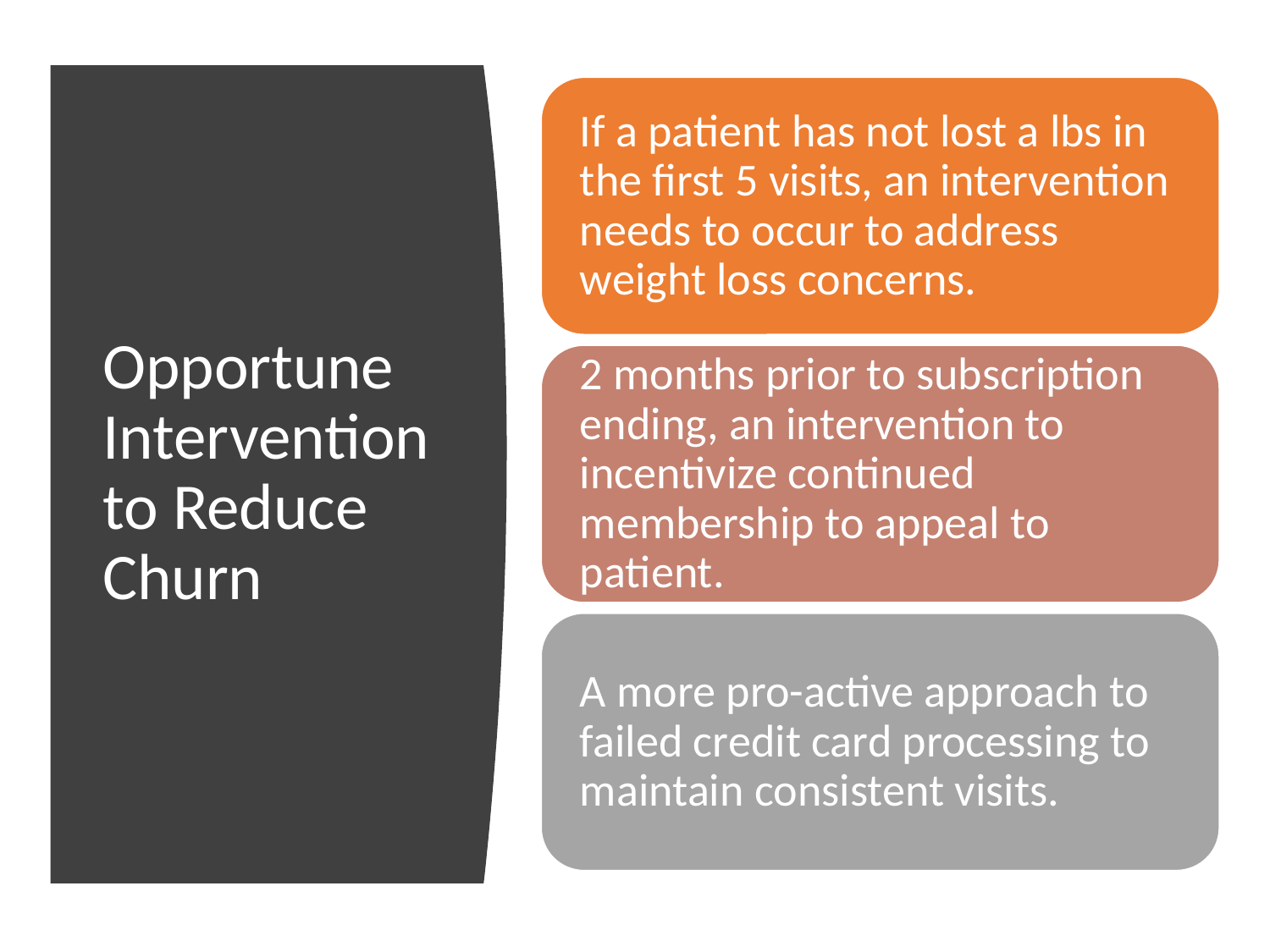

If a patient has not lost a lbs in the first 5 visits, an intervention needs to occur to address weight loss concerns.
2 months prior to subscription ending, an intervention to incentivize continued membership to appeal to patient.
A more pro-active approach to failed credit card processing to maintain consistent visits.

# Opportune Intervention to Reduce Churn